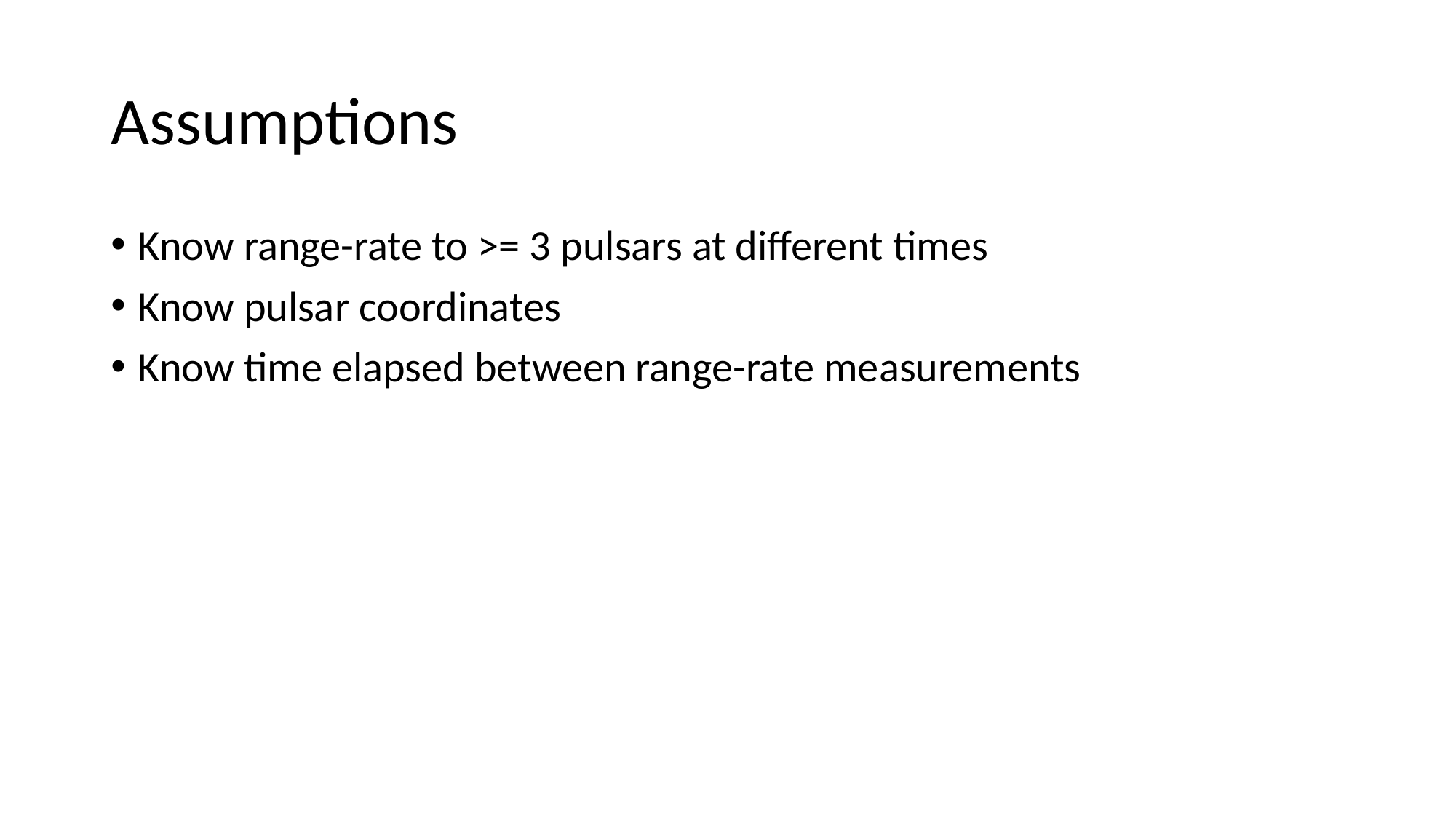

# Assumptions
Know range-rate to >= 3 pulsars at different times
Know pulsar coordinates
Know time elapsed between range-rate measurements